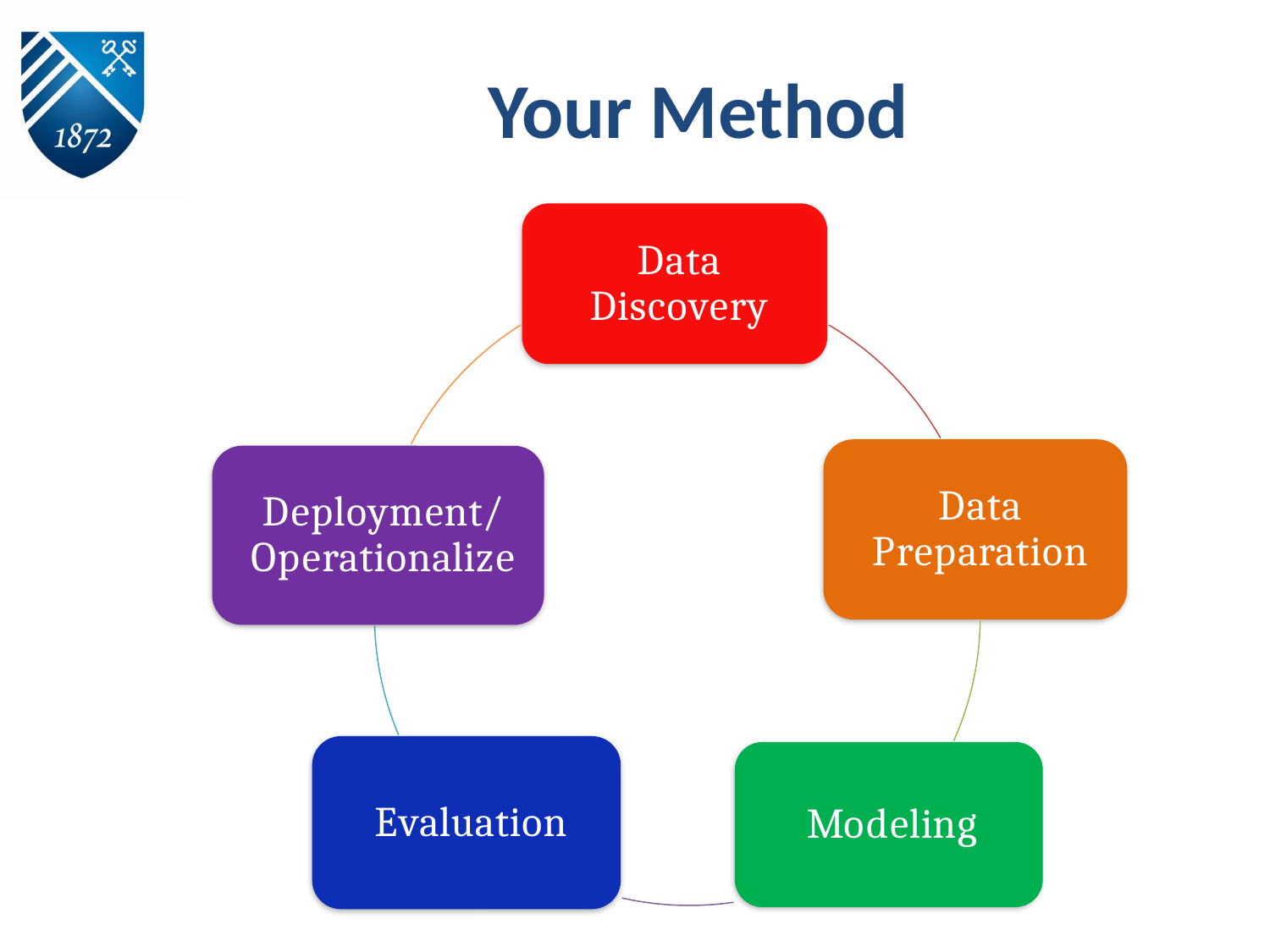

# Your Method
Data Discovery
Data Preparation
Modeling
Evaluation
Deployment/ Operationalize